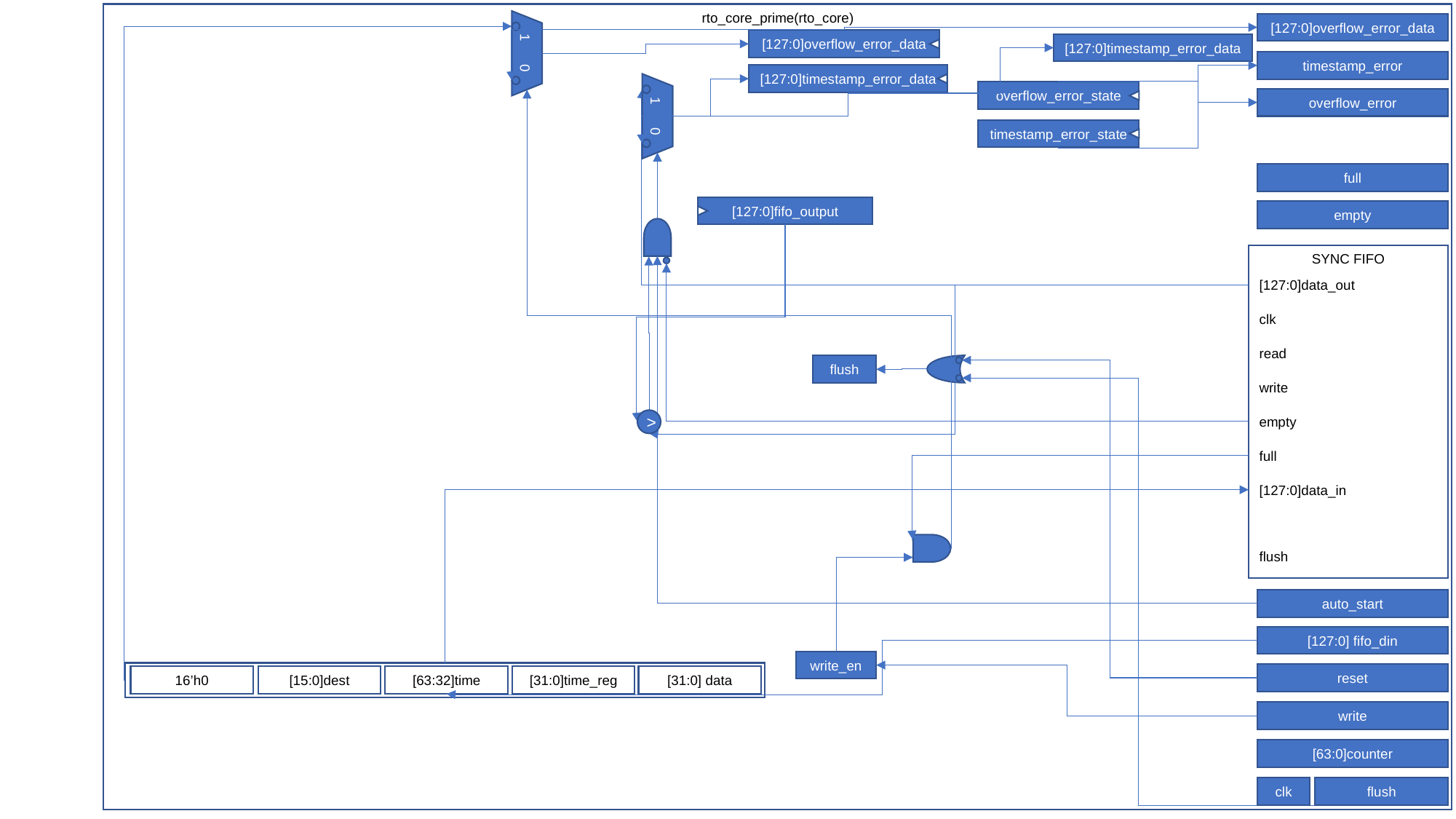

rto_core_prime(rto_core)
[127:0]overflow_error_data
[127:0]overflow_error_data

[127:0]timestamp_error_data
1      0

timestamp_error
[127:0]timestamp_error_data

overflow_error_state

overflow_error
1      0

timestamp_error_state

full
[127:0]fifo_output

empty

SYNC FIFO
[127:0]data_out
clk
read
write
empty
full
[127:0]data_in
flush

flush
>

auto_start
[127:0] fifo_din
write_en

16’h0
[15:0]dest
[63:32]time
[31:0]time_reg
[31:0] data
reset
write
[63:0]counter
clk
flush